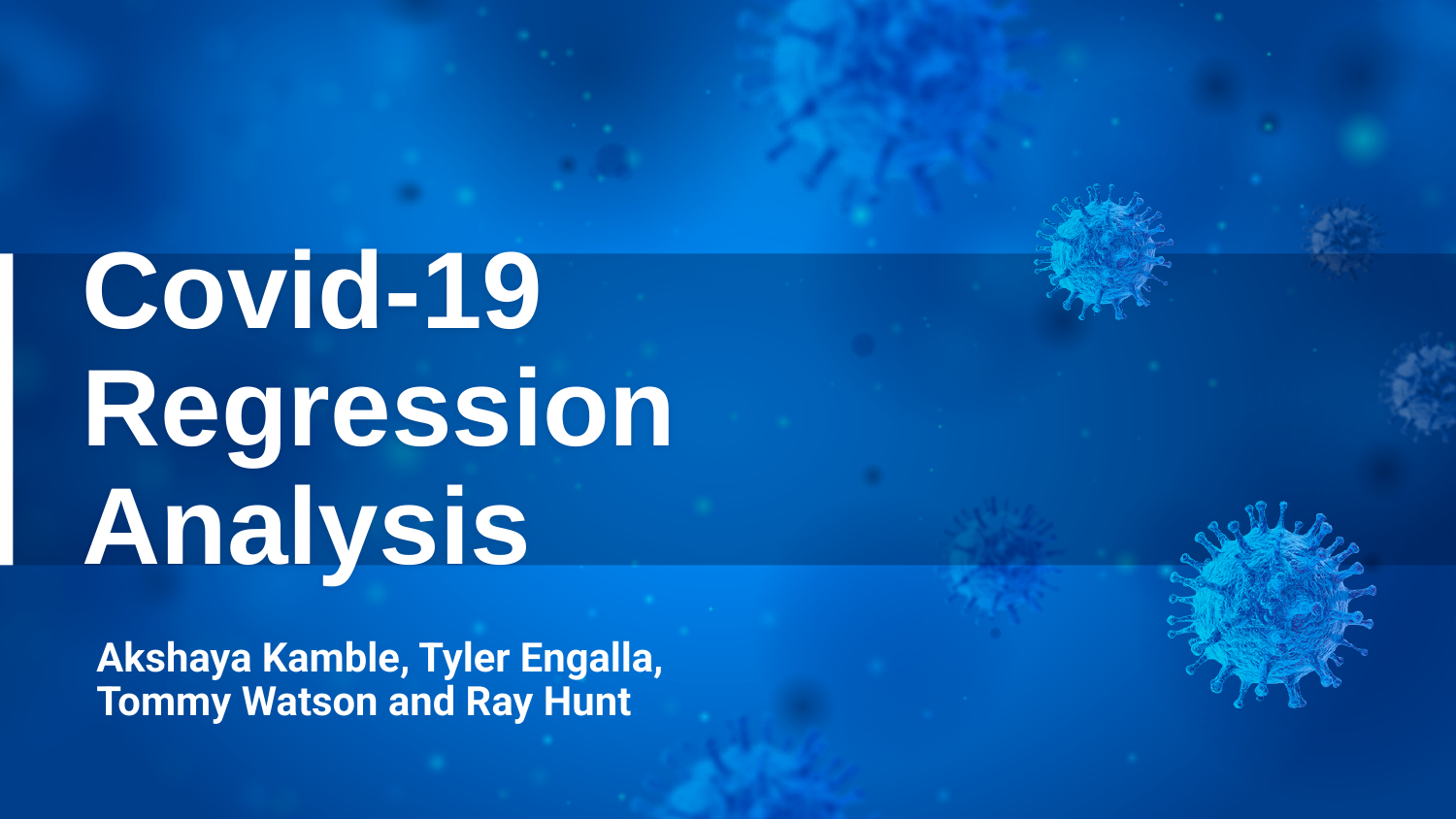

# Covid-19 Regression Analysis
Akshaya Kamble, Tyler Engalla, Tommy Watson and Ray Hunt